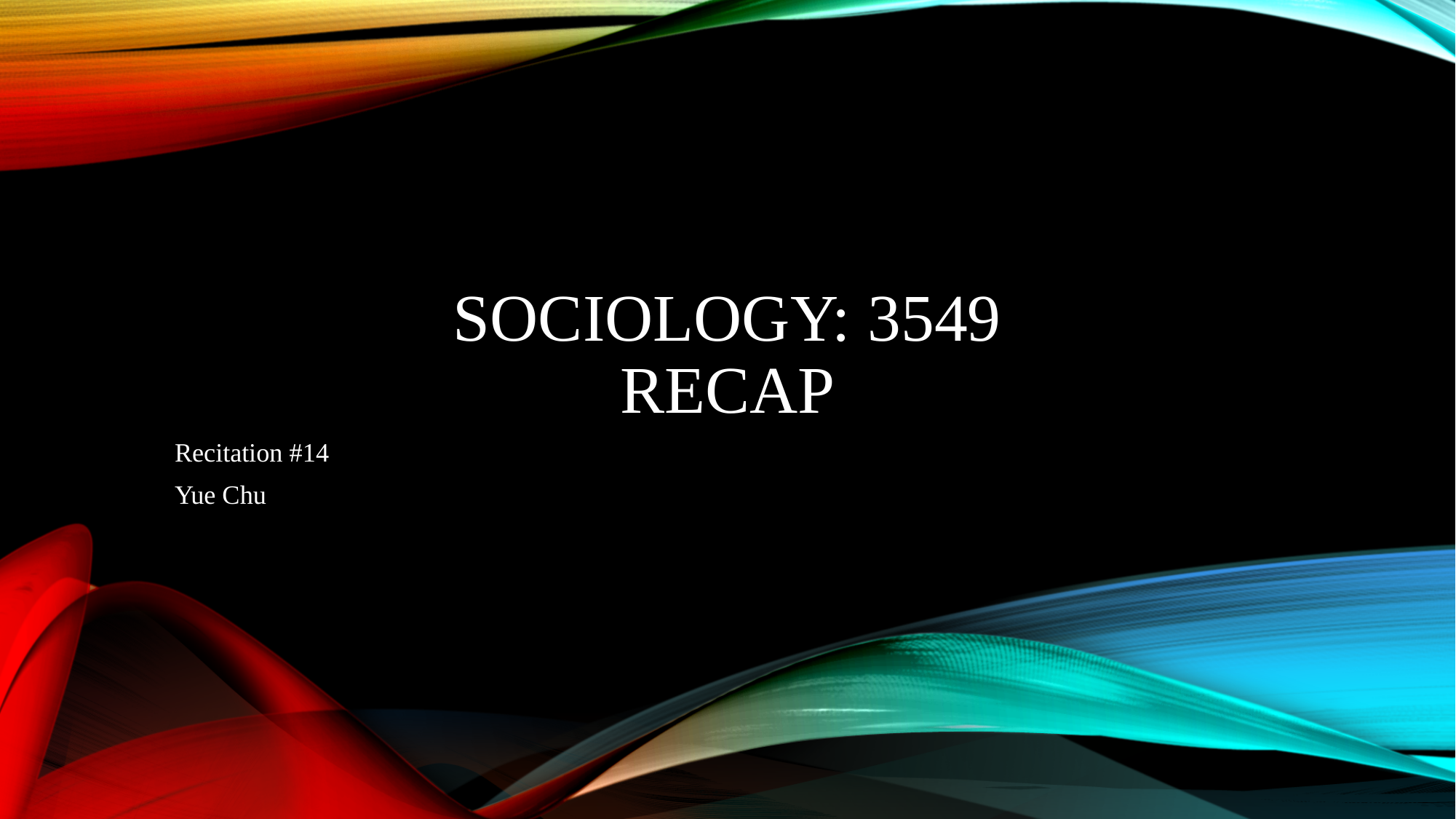

# Sociology: 3549 Recap
Recitation #14
Yue Chu